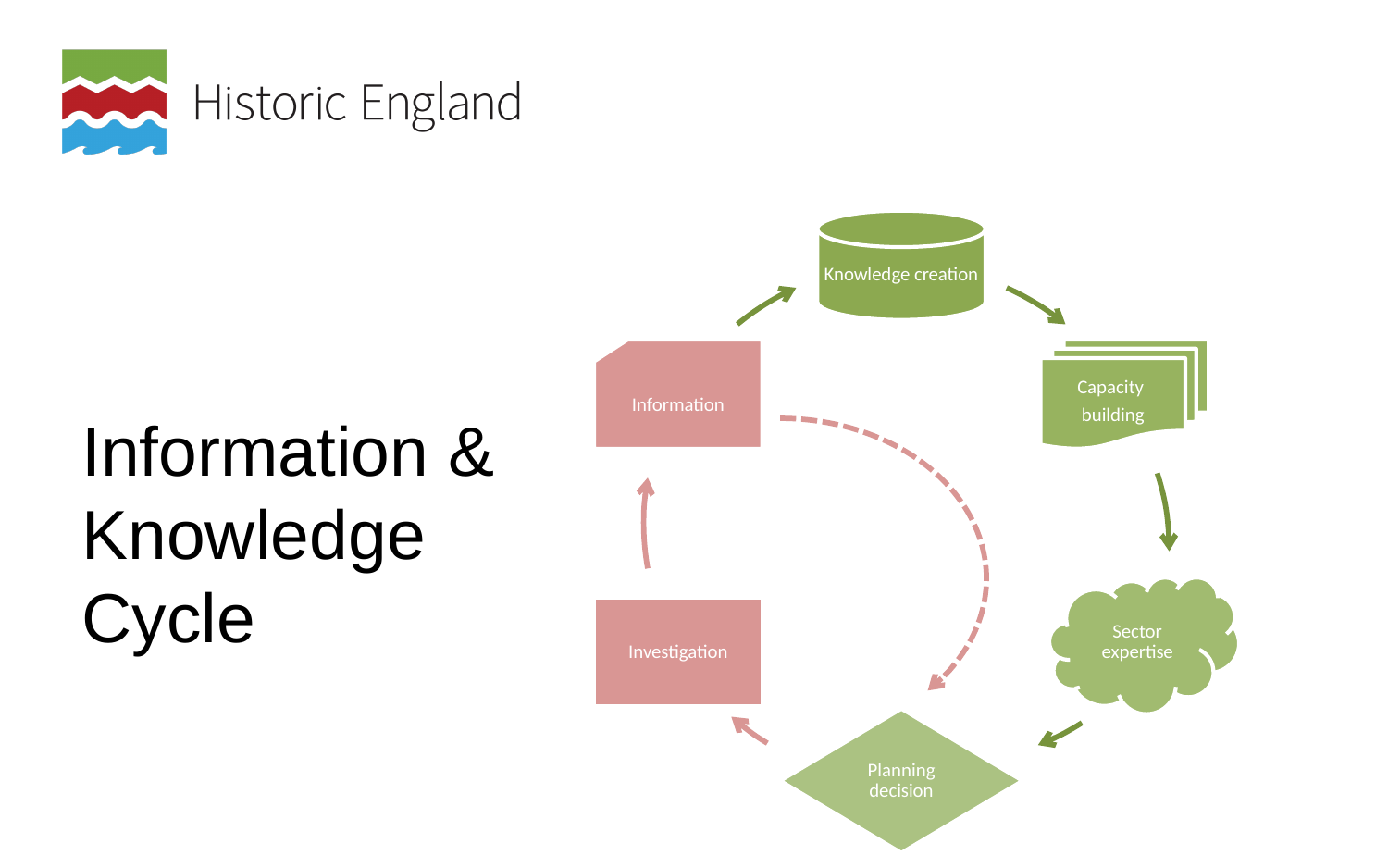

Knowledge creation
Capacity
building
Sector expertise
Planning decision
Investigation
Information
Information & Knowledge Cycle